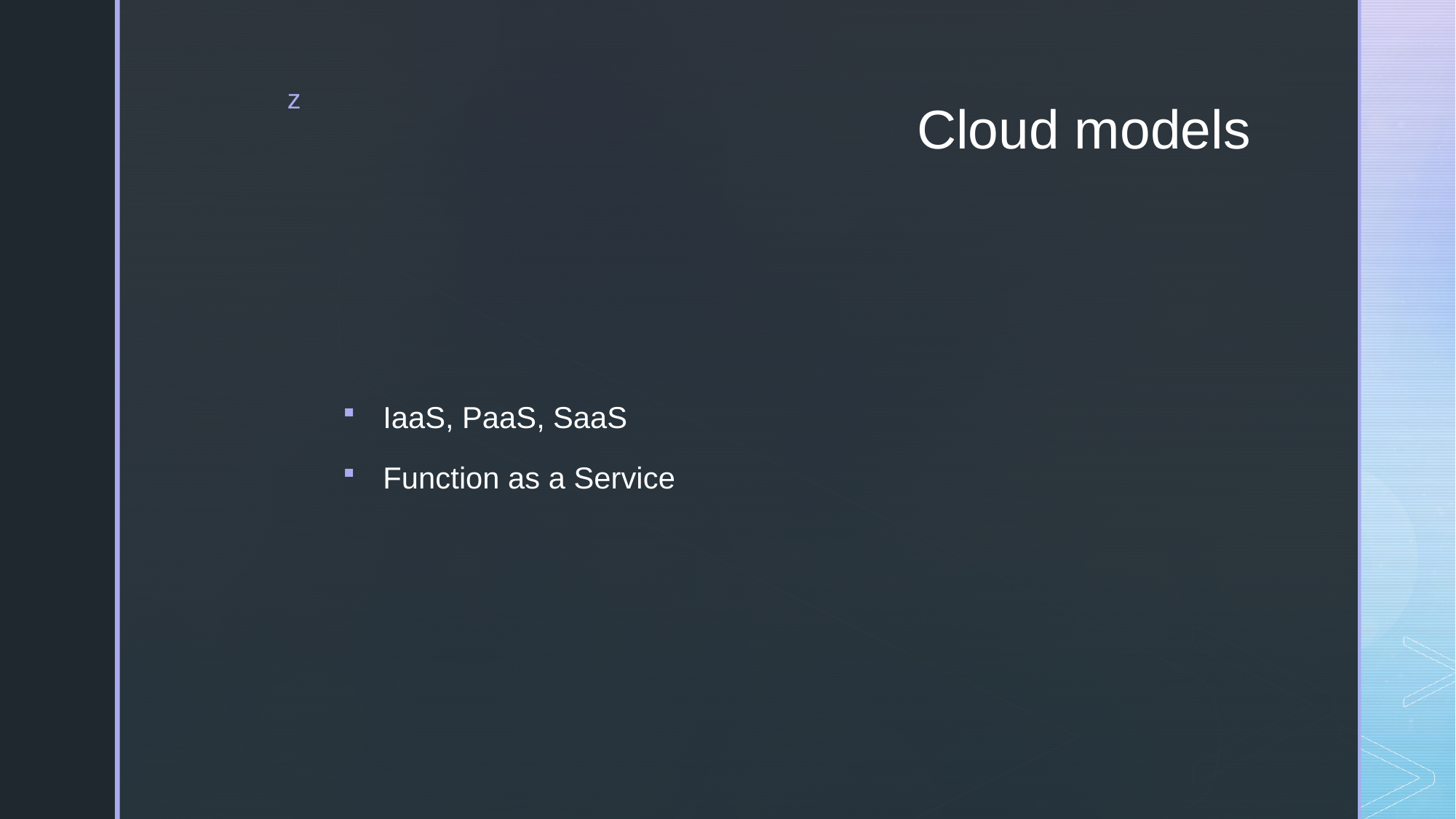

# Cloud models
IaaS, PaaS, SaaS
Function as a Service